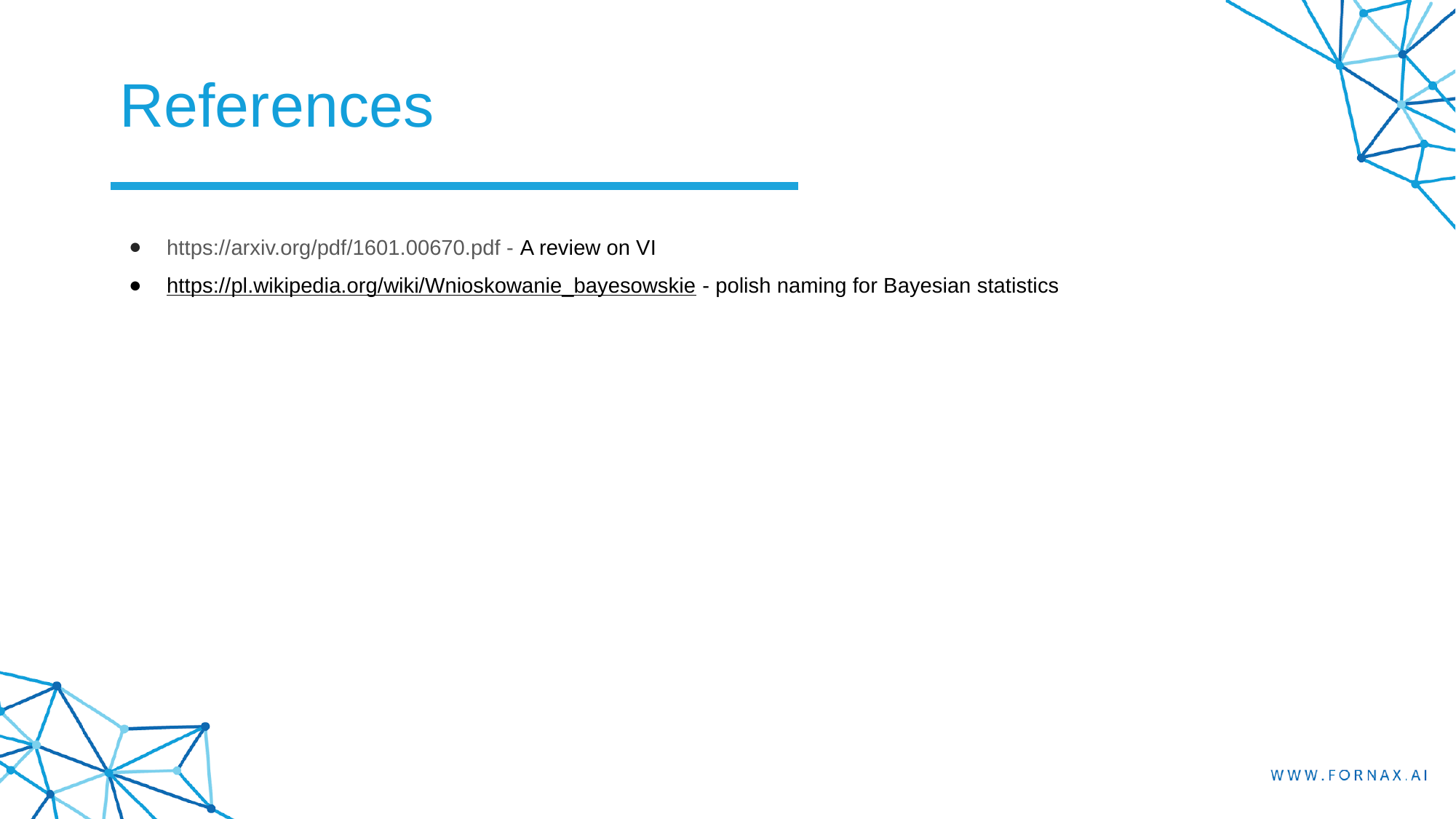

# References
https://arxiv.org/pdf/1601.00670.pdf - A review on VI
https://pl.wikipedia.org/wiki/Wnioskowanie_bayesowskie - polish naming for Bayesian statistics